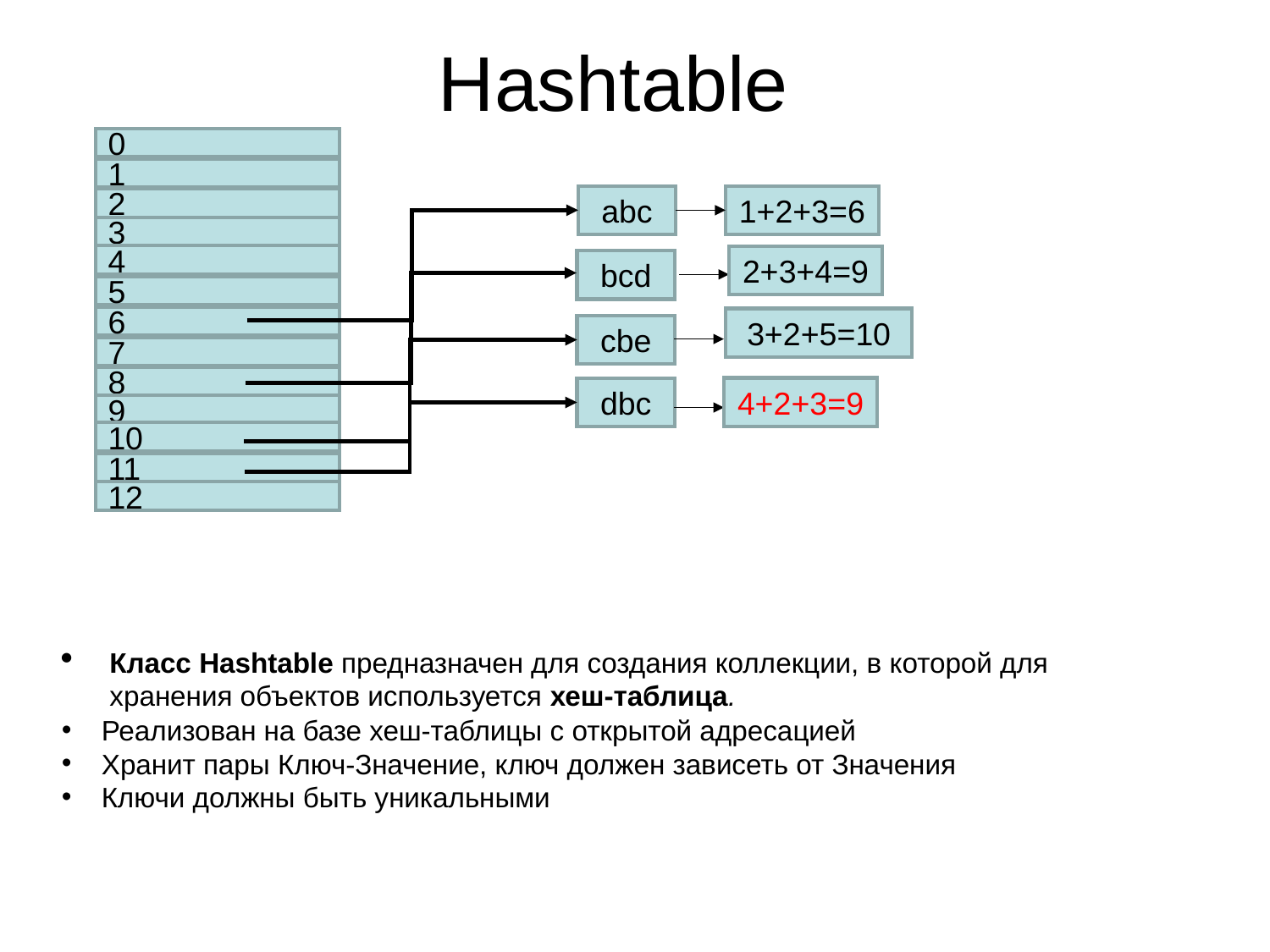

Hashtable
0
1
2
3
4
5
6
7
8
9
10
1+2+3=6
abc
2+3+4=9
bcd
3+2+5=10
cbe
4+2+3=9
dbc
11
12
Класс Hashtable предназначен для создания коллекции, в которой для хранения объектов используется хеш-таблица.
Реализован на базе хеш-таблицы с открытой адресацией
Хранит пары Ключ-Значение, ключ должен зависеть от Значения
Ключи должны быть уникальными